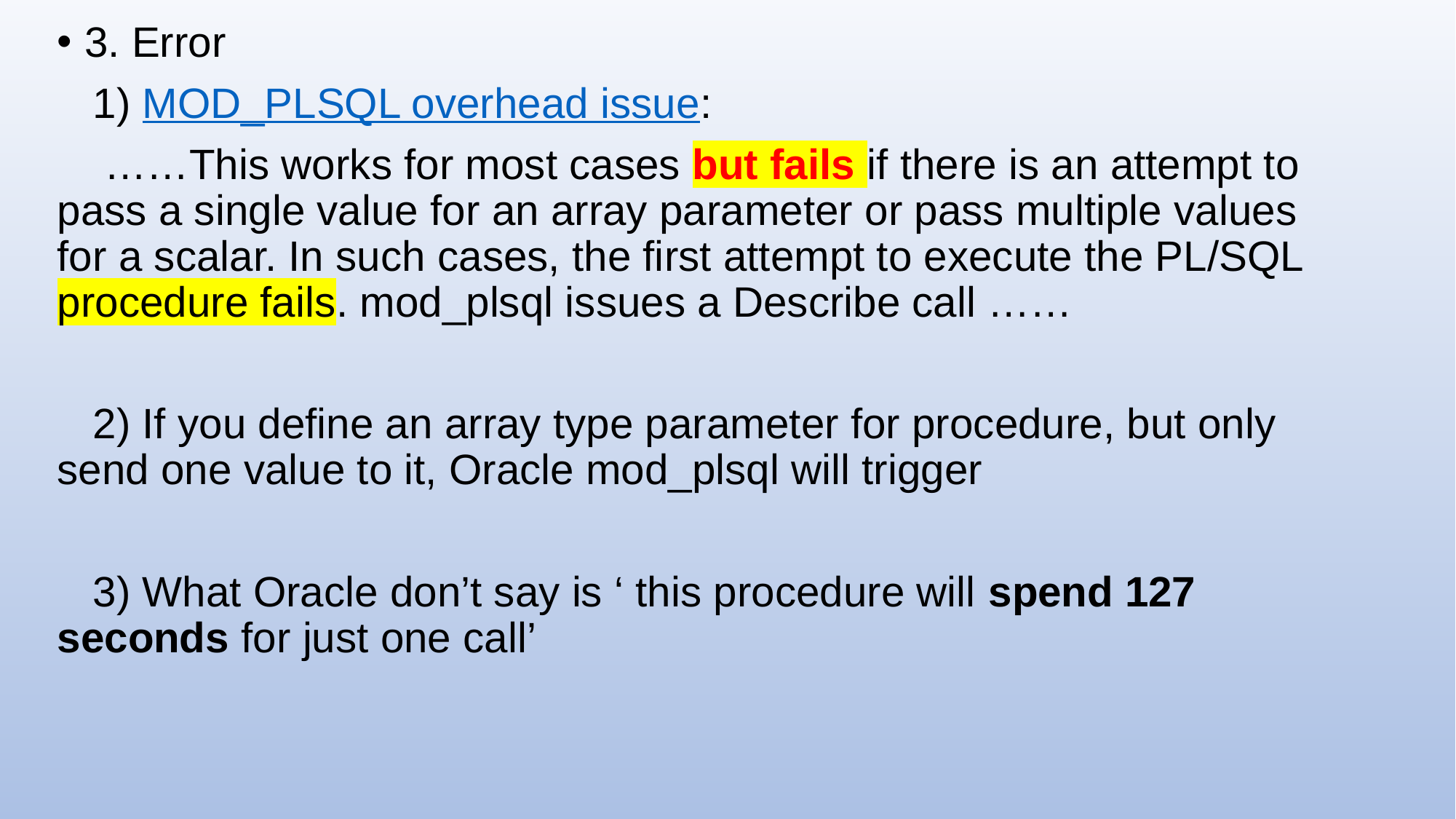

3. Error
   1) MOD_PLSQL overhead issue:
    ……This works for most cases but fails if there is an attempt to pass a single value for an array parameter or pass multiple values for a scalar. In such cases, the first attempt to execute the PL/SQL procedure fails. mod_plsql issues a Describe call ……

   2) If you define an array type parameter for procedure, but only send one value to it, Oracle mod_plsql will trigger

   3) What Oracle don’t say is ‘ this procedure will spend 127 seconds for just one call’